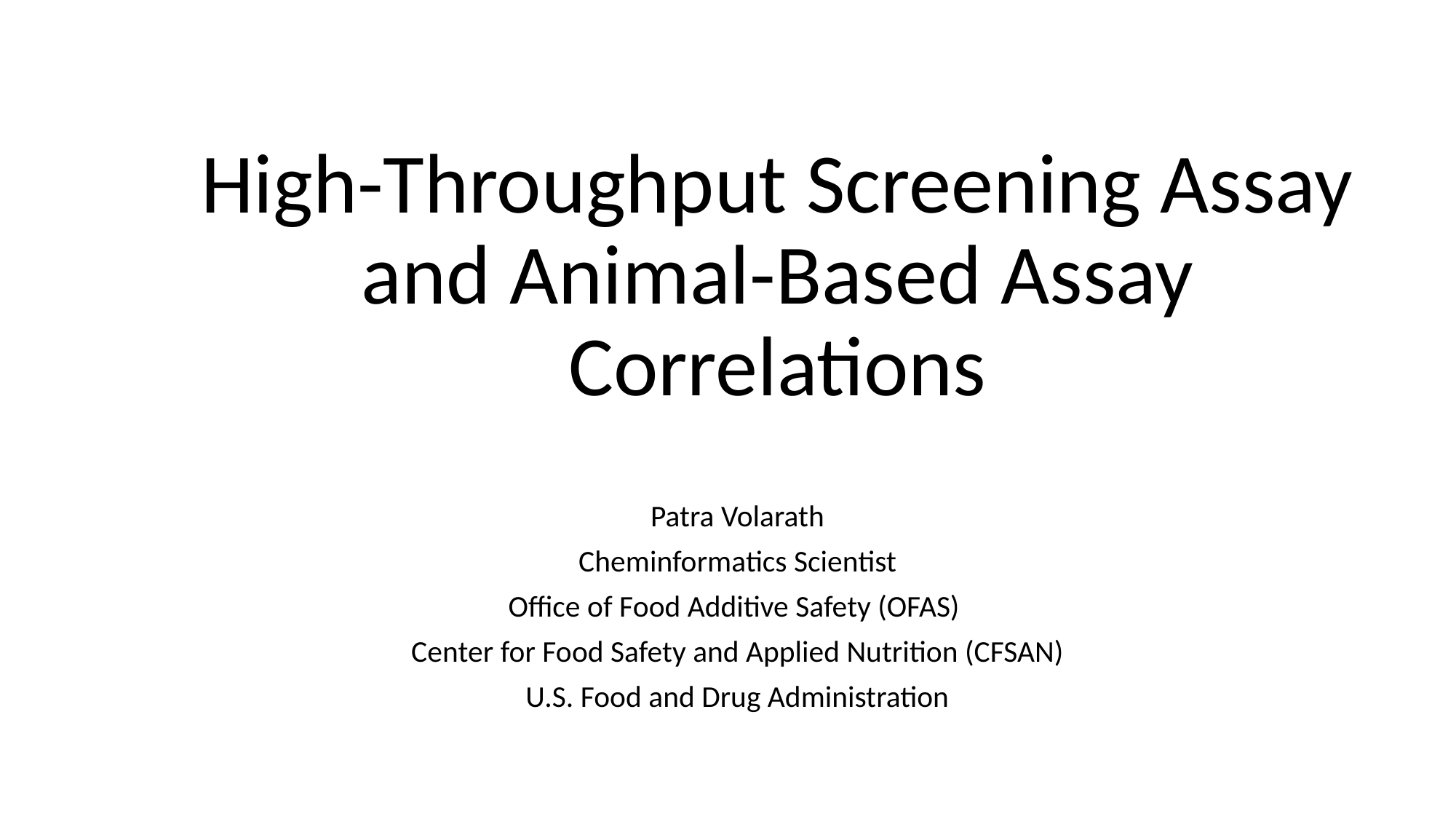

# High-Throughput Screening Assay and Animal-Based Assay Correlations
Patra Volarath
Cheminformatics Scientist
Office of Food Additive Safety (OFAS)
Center for Food Safety and Applied Nutrition (CFSAN)
U.S. Food and Drug Administration